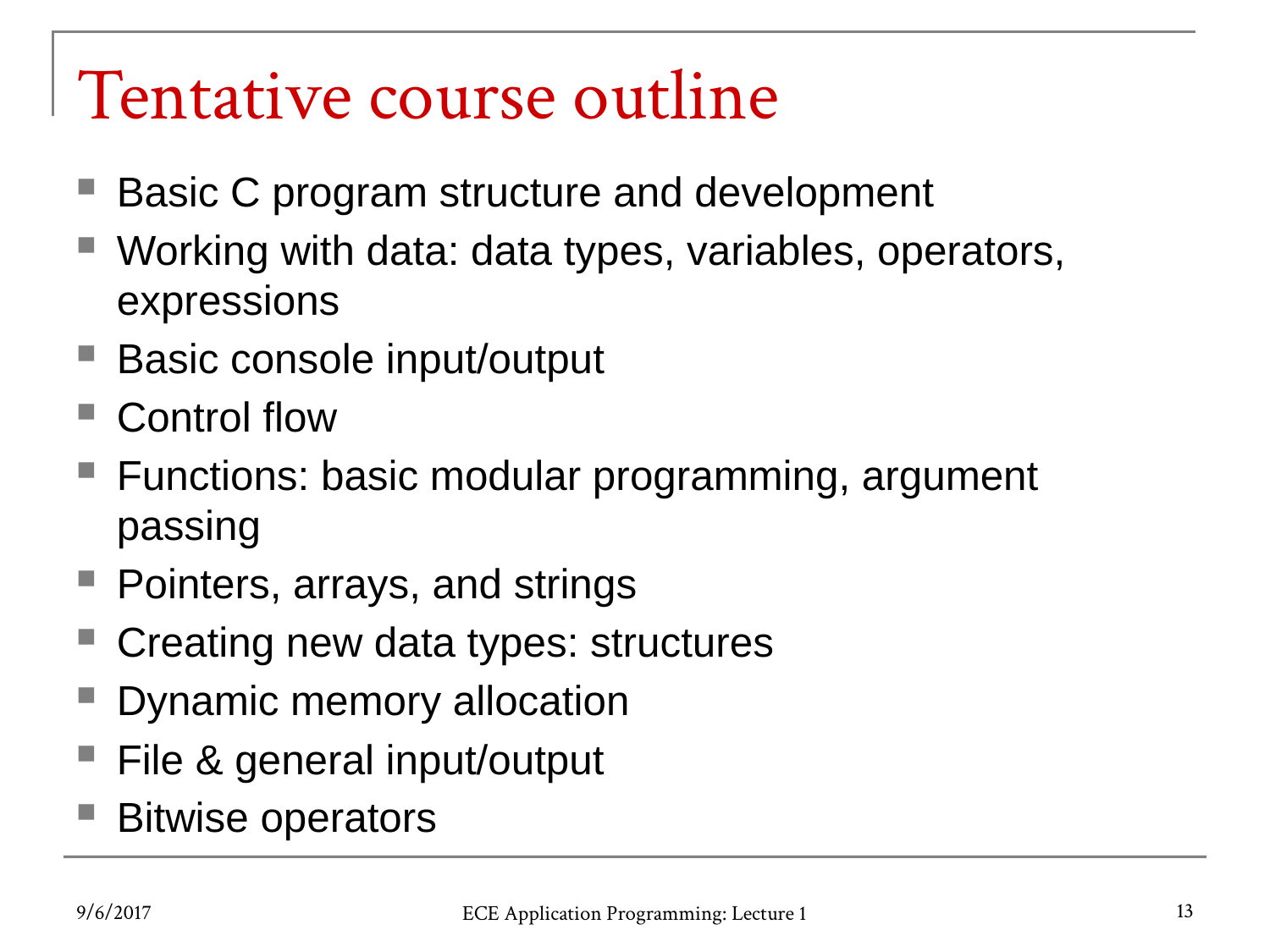

# Tentative course outline
Basic C program structure and development
Working with data: data types, variables, operators, expressions
Basic console input/output
Control flow
Functions: basic modular programming, argument passing
Pointers, arrays, and strings
Creating new data types: structures
Dynamic memory allocation
File & general input/output
Bitwise operators
9/6/2017
13
ECE Application Programming: Lecture 1